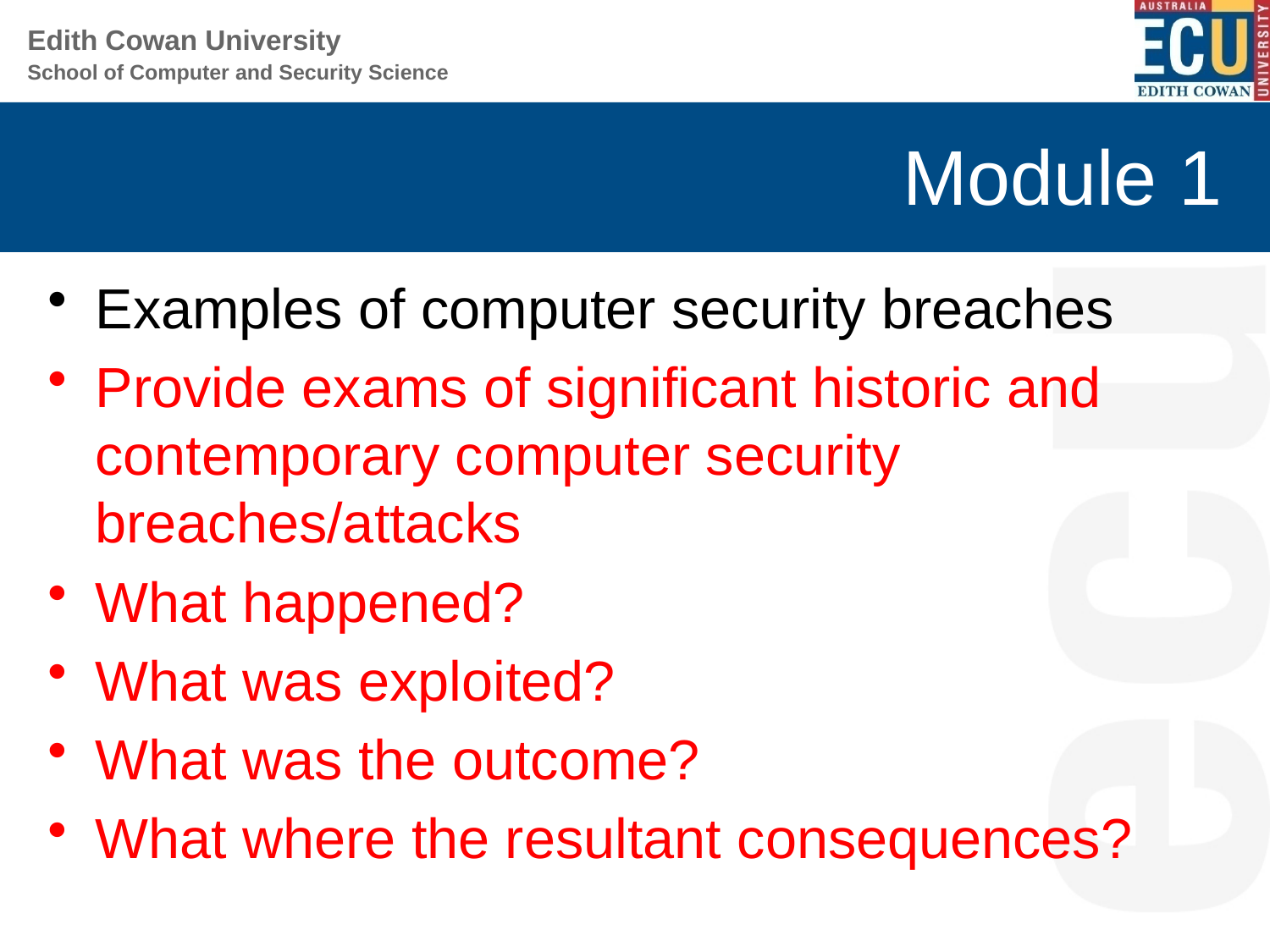

# Module 1
Examples of computer security breaches
Provide exams of significant historic and contemporary computer security breaches/attacks
What happened?
What was exploited?
What was the outcome?
What where the resultant consequences?